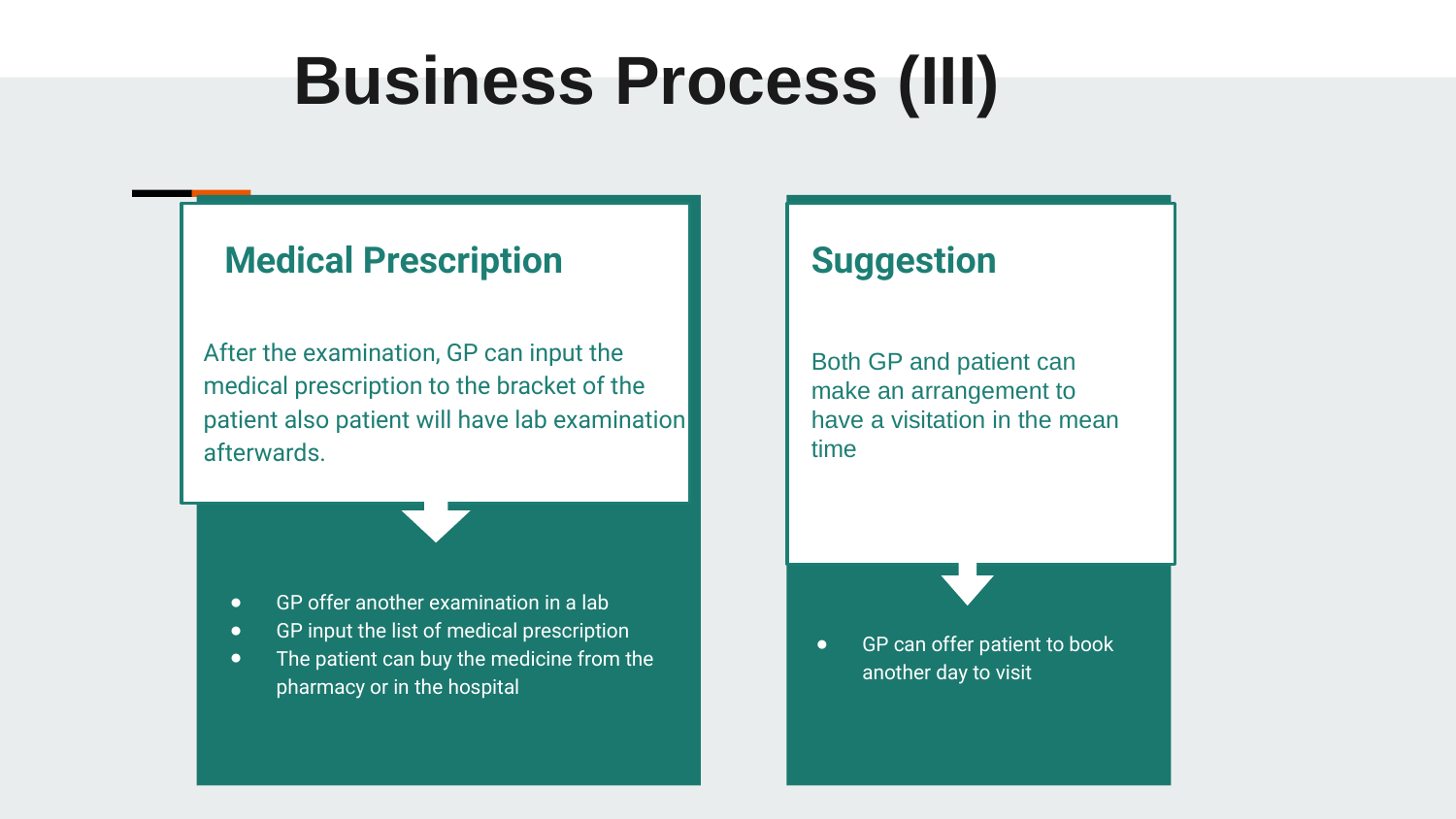

Business Process (III)

Medical Prescription
After the examination, GP can input the medical prescription to the bracket of the patient also patient will have lab examination afterwards.

GP offer another examination in a lab
GP input the list of medical prescription
The patient can buy the medicine from the pharmacy or in the hospital

Suggestion
Both GP and patient can make an arrangement to have a visitation in the mean time

GP can offer patient to book another day to visit